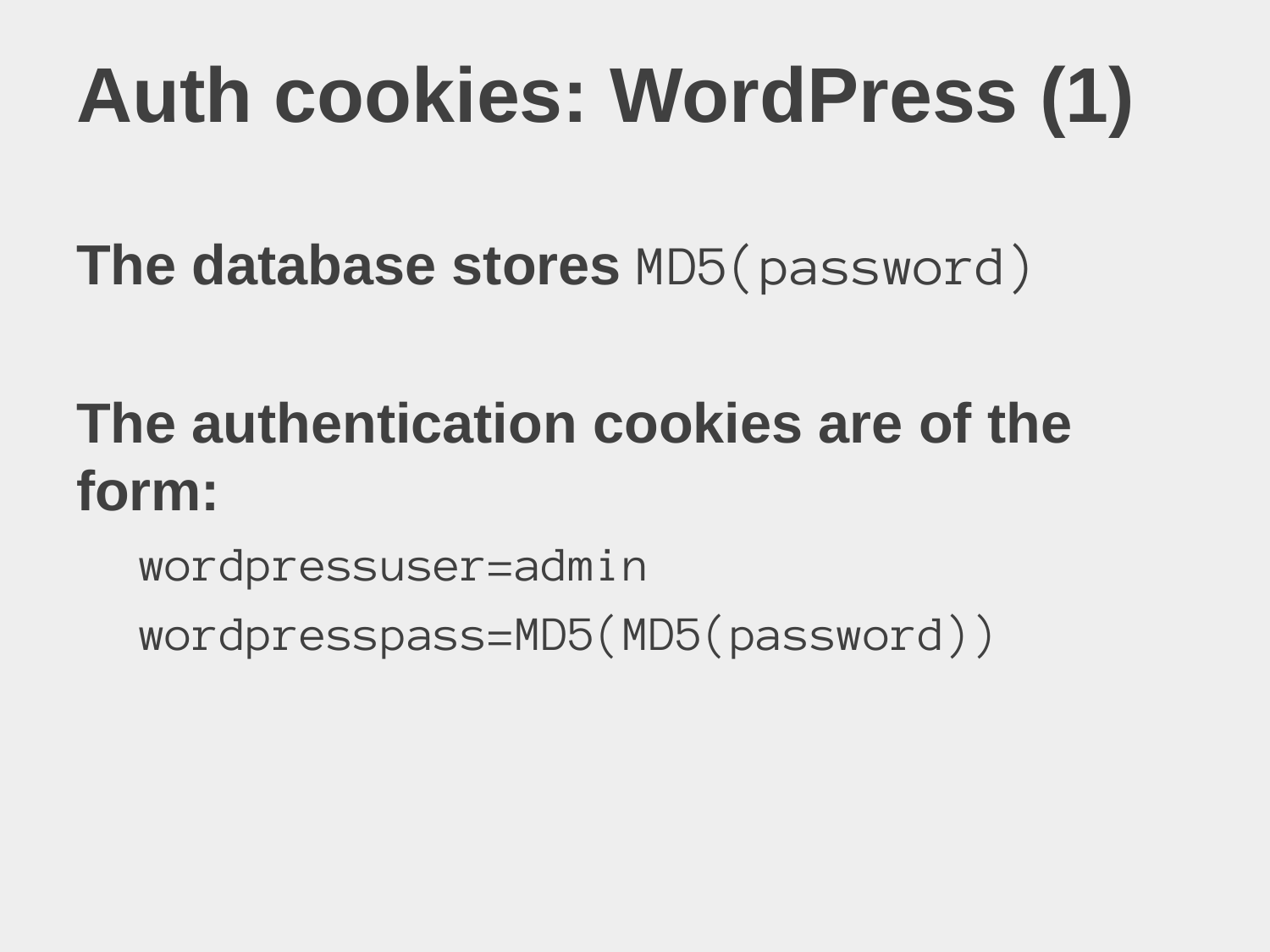

# Auth cookies: WordPress (1)
The database stores MD5(password)

The authentication cookies are of the form:
wordpressuser=admin
wordpresspass=MD5(MD5(password))